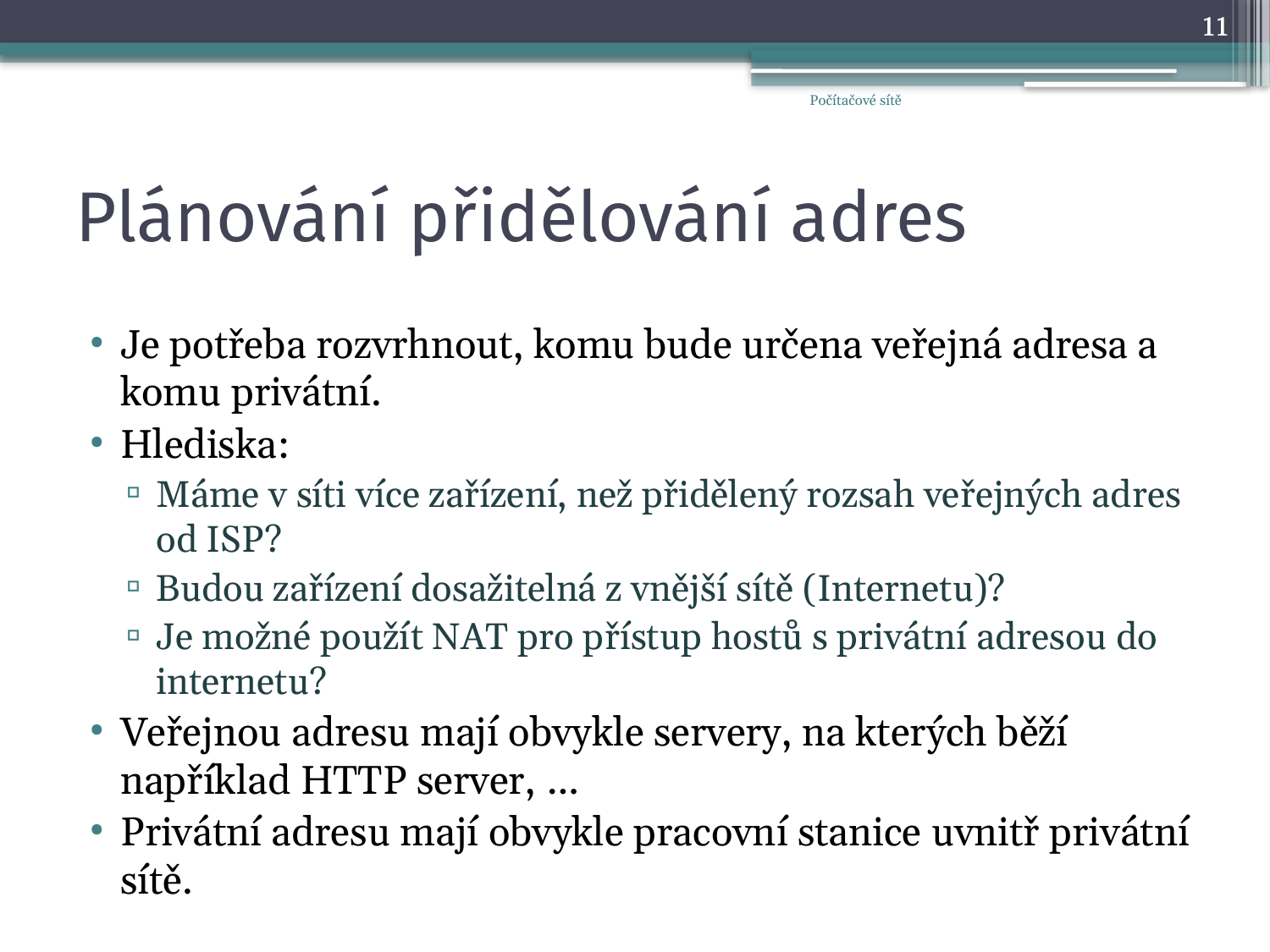

11
Počítačové sítě
# Plánování přidělování adres
Je potřeba rozvrhnout, komu bude určena veřejná adresa a komu privátní.
Hlediska:
Máme v síti více zařízení, než přidělený rozsah veřejných adres od ISP?
Budou zařízení dosažitelná z vnější sítě (Internetu)?
Je možné použít NAT pro přístup hostů s privátní adresou do internetu?
Veřejnou adresu mají obvykle servery, na kterých běží například HTTP server, …
Privátní adresu mají obvykle pracovní stanice uvnitř privátní sítě.